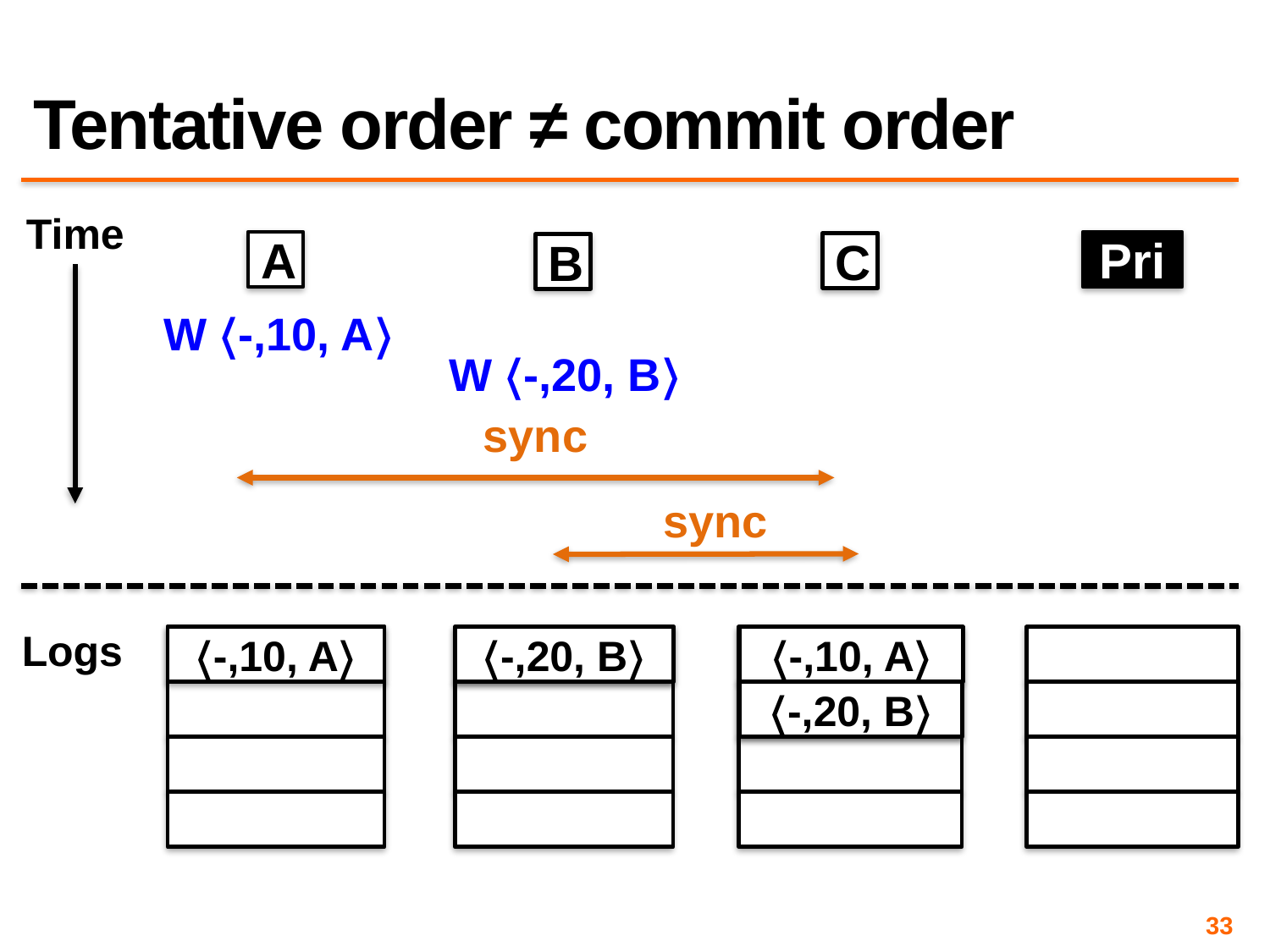

# Tentative order ≠ commit order
Time
A
Pri
C
B
W 〈-,10, A〉
W 〈-,20, B〉
sync
sync
Logs
〈-,10, A〉

〈-,20, B〉

〈-,10, A〉

〈-,20, B〉

33
A